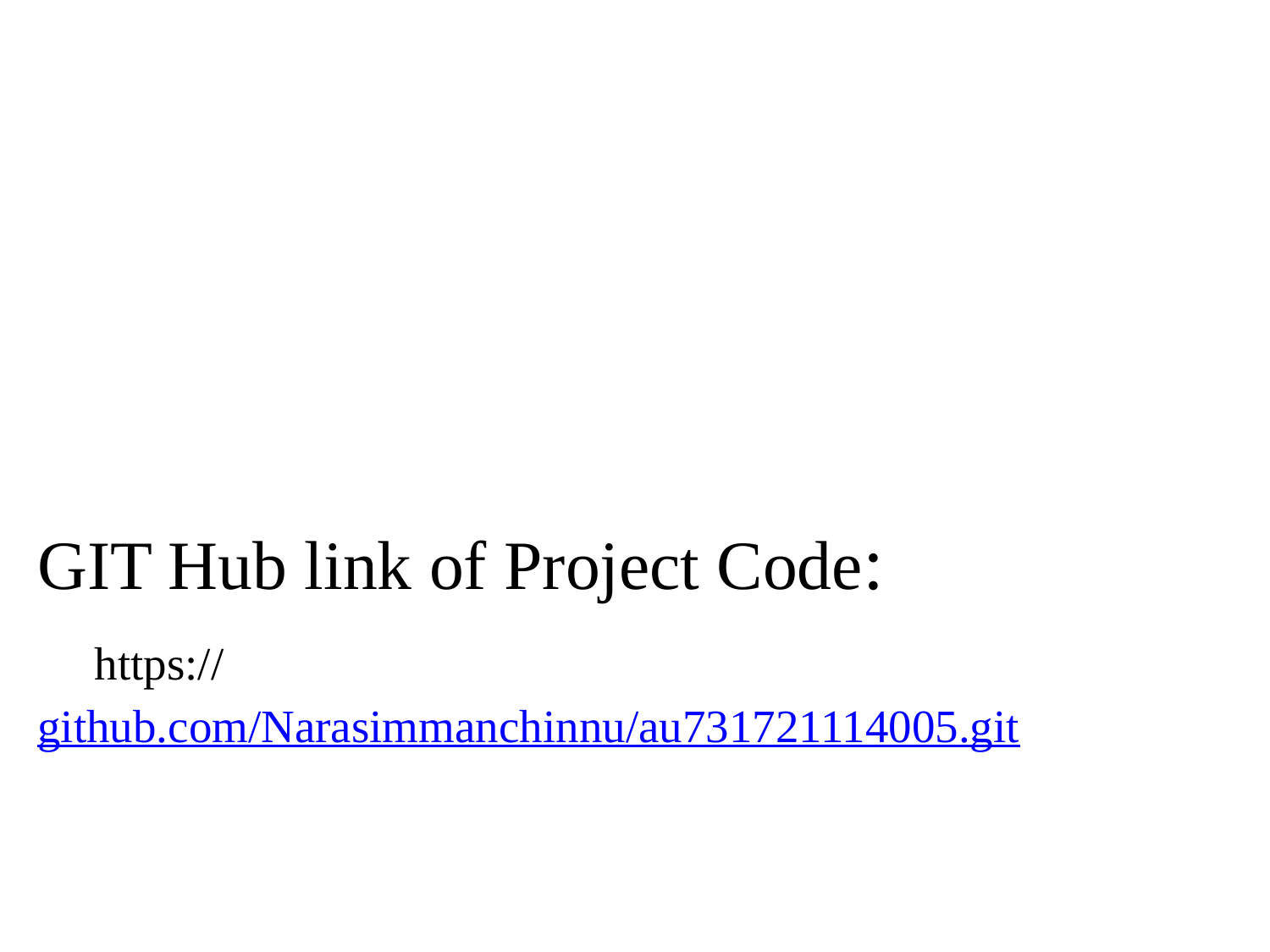

# GIT Hub link of Project Code: https://github.com/Narasimmanchinnu/au731721114005.git